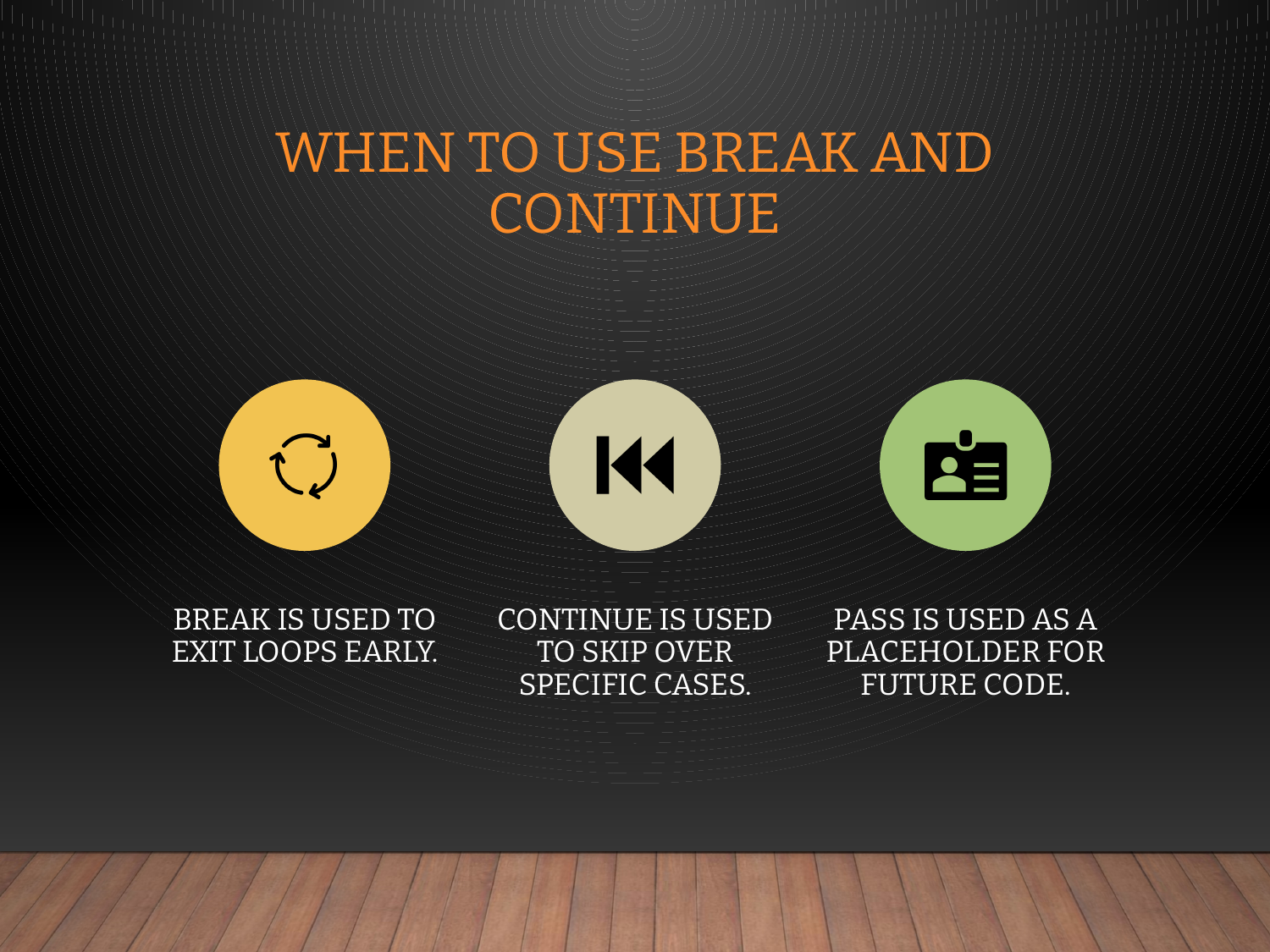

# When to Use Break and Continue
Break is used to exit loops early.
Continue is used to skip over specific cases.
Pass is used as a placeholder for future code.